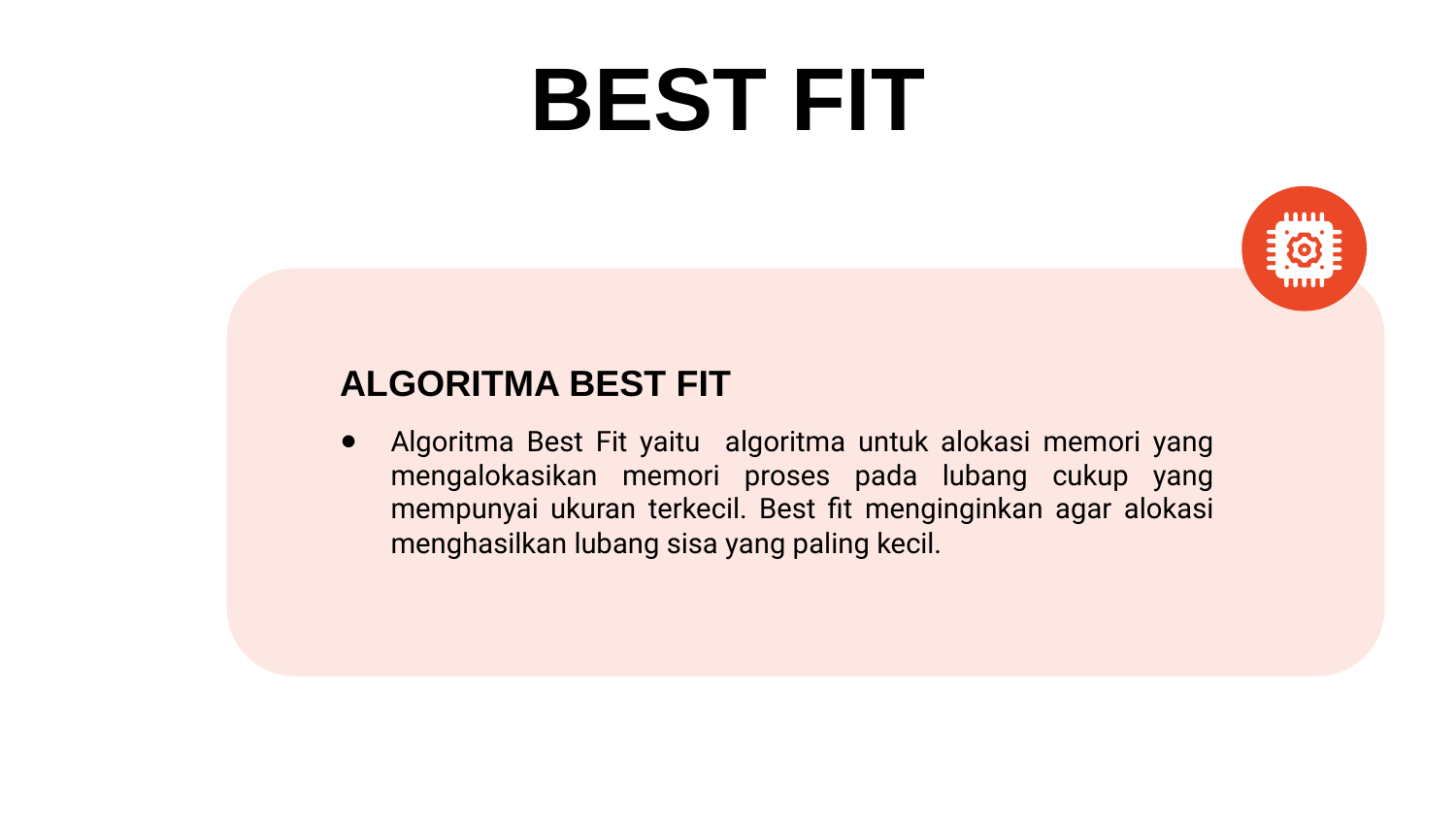

# BEST FIT

ALGORITMA BEST FIT
Algoritma Best Fit yaitu  algoritma untuk alokasi memori yang mengalokasikan memori proses pada lubang cukup yang mempunyai ukuran terkecil. Best fit menginginkan agar alokasi menghasilkan lubang sisa yang paling kecil.